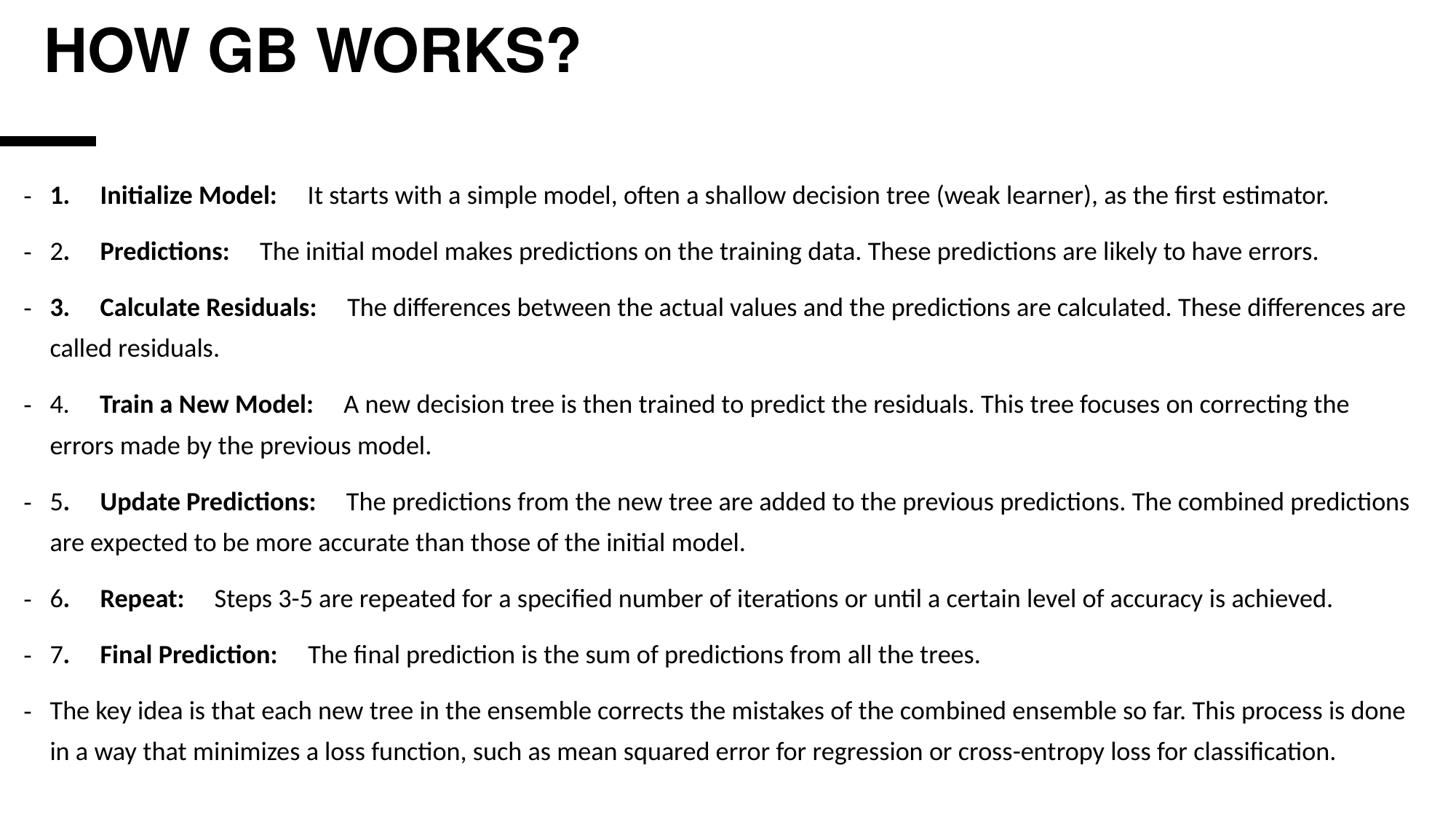

# HOW GB WORKS?
1.     Initialize Model:     It starts with a simple model, often a shallow decision tree (weak learner), as the first estimator.
2.     Predictions:     The initial model makes predictions on the training data. These predictions are likely to have errors.
3.     Calculate Residuals:     The differences between the actual values and the predictions are calculated. These differences are called residuals.
4.     Train a New Model:     A new decision tree is then trained to predict the residuals. This tree focuses on correcting the errors made by the previous model.
5.     Update Predictions:     The predictions from the new tree are added to the previous predictions. The combined predictions are expected to be more accurate than those of the initial model.
6.     Repeat:     Steps 3-5 are repeated for a specified number of iterations or until a certain level of accuracy is achieved.
7.     Final Prediction:     The final prediction is the sum of predictions from all the trees.
The key idea is that each new tree in the ensemble corrects the mistakes of the combined ensemble so far. This process is done in a way that minimizes a loss function, such as mean squared error for regression or cross-entropy loss for classification.